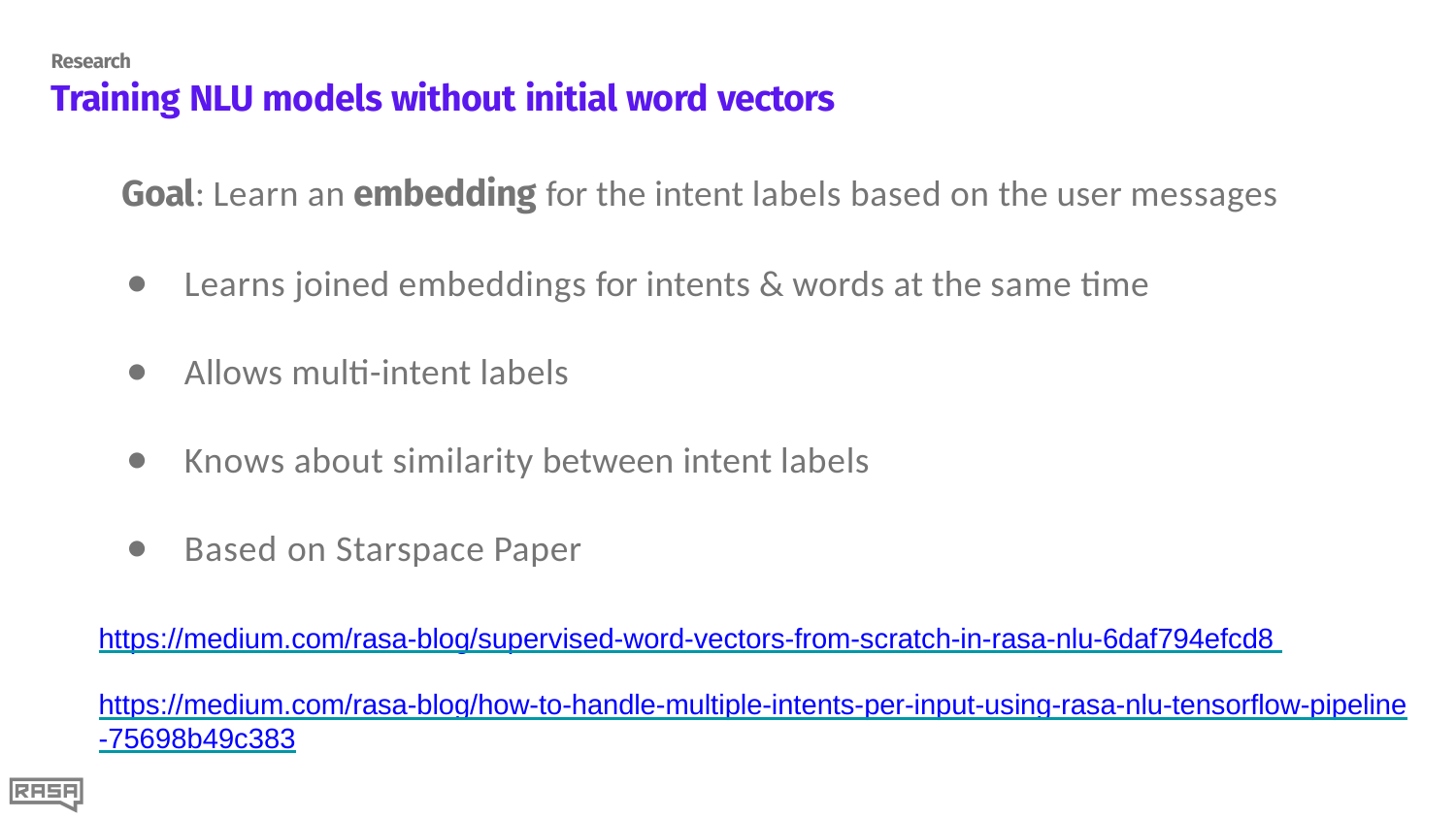

Research
# Training NLU models without initial word vectors
Goal: Learn an embedding for the intent labels based on the user messages

Learns joined embeddings for intents & words at the same time

Allows multi-intent labels

Knows about similarity between intent labels

Based on Starspace Paper
https://medium.com/rasa-blog/supervised-word-vectors-from-scratch-in-rasa-nlu-6daf794efcd8  https://medium.com/rasa-blog/how-to-handle-multiple-intents-per-input-using-rasa-nlu-tensorflow-pipeline
-75698b49c383